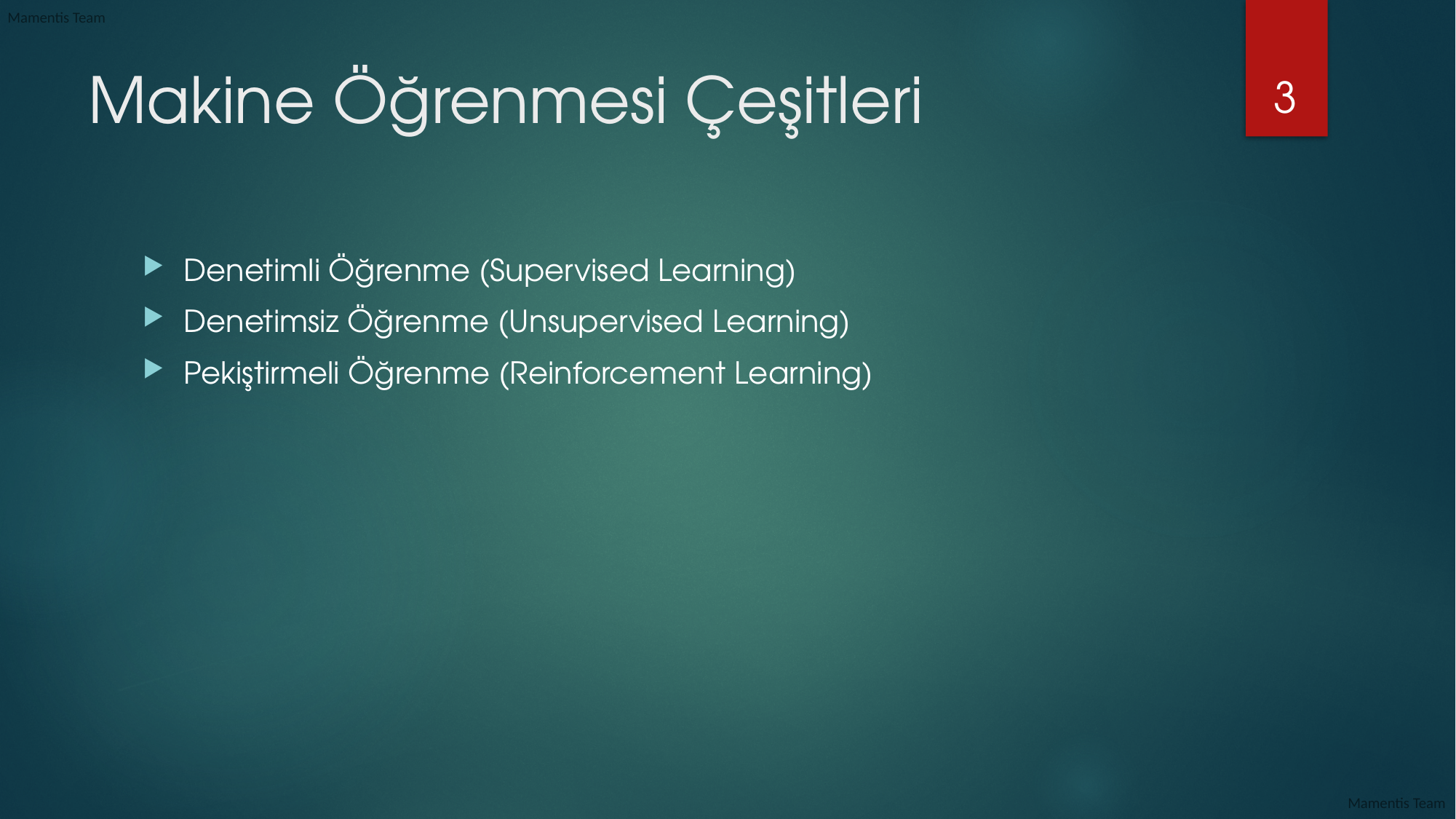

3
# Makine Öğrenmesi Çeşitleri
Denetimli Öğrenme (Supervised Learning)
Denetimsiz Öğrenme (Unsupervised Learning)
Pekiştirmeli Öğrenme (Reinforcement Learning)